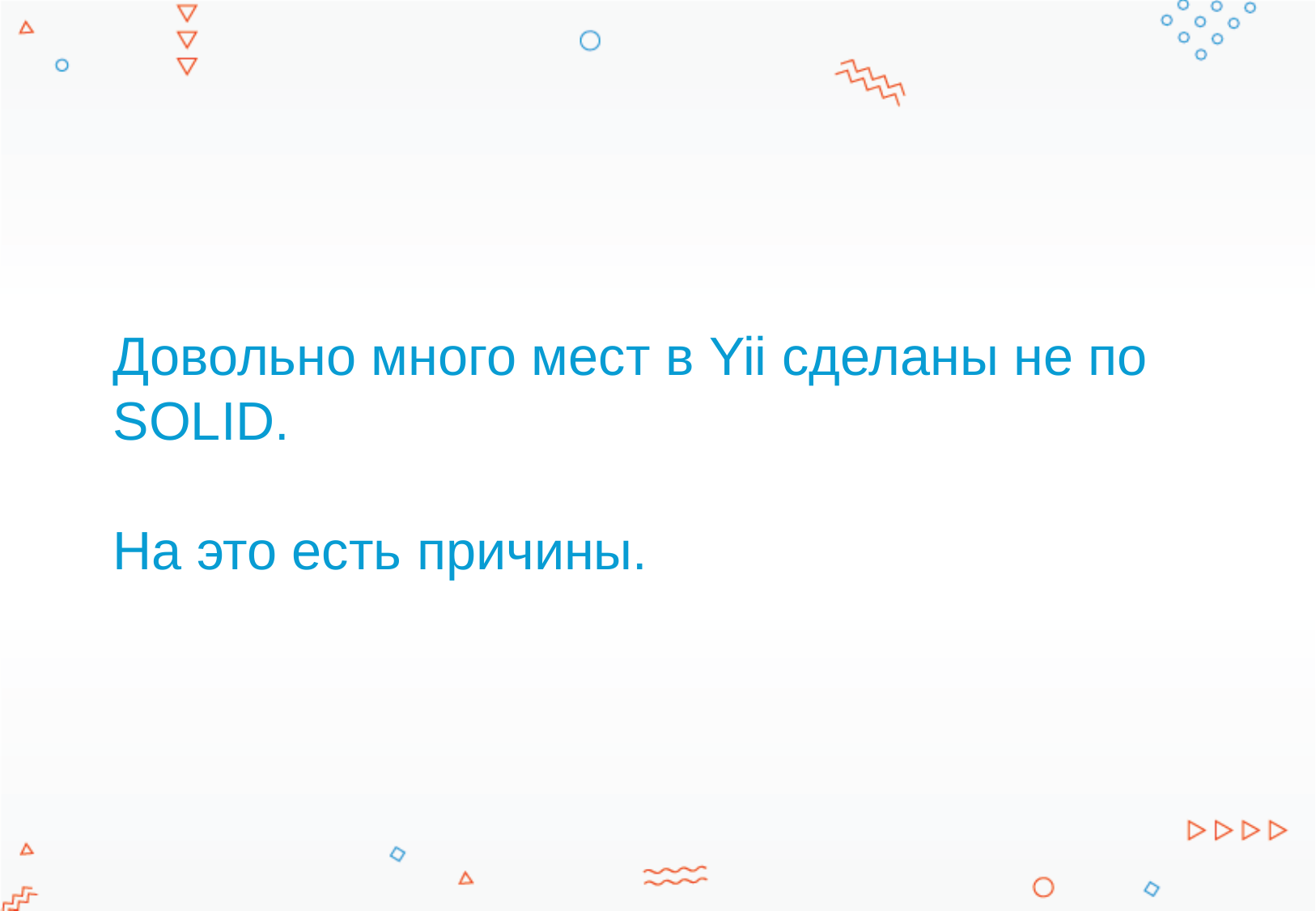

Довольно много мест в Yii сделаны не по SOLID.

На это есть причины.